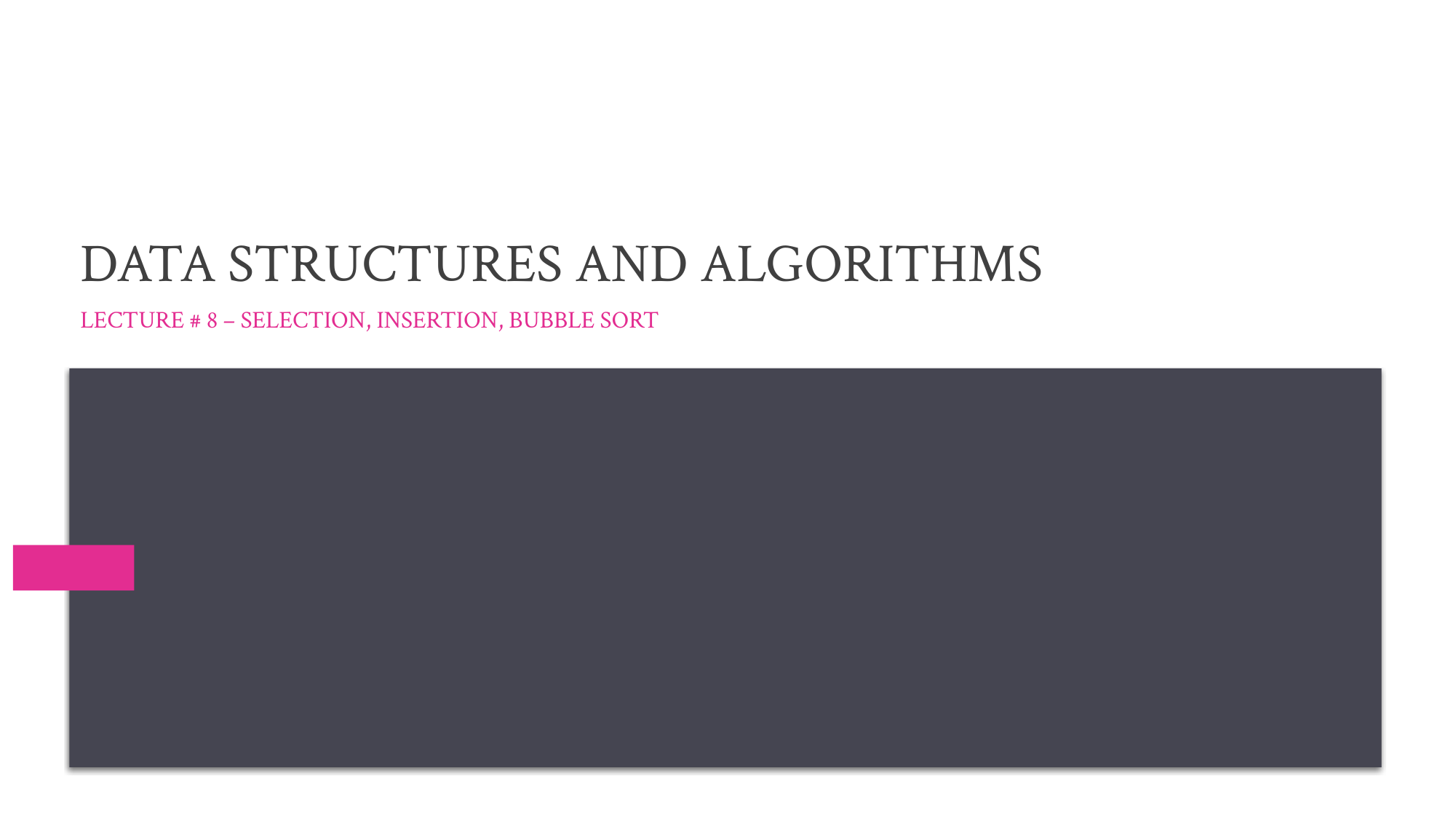

# Data Structures and algorithms
Lecture # 8 – Selection, insertion, bubble sort